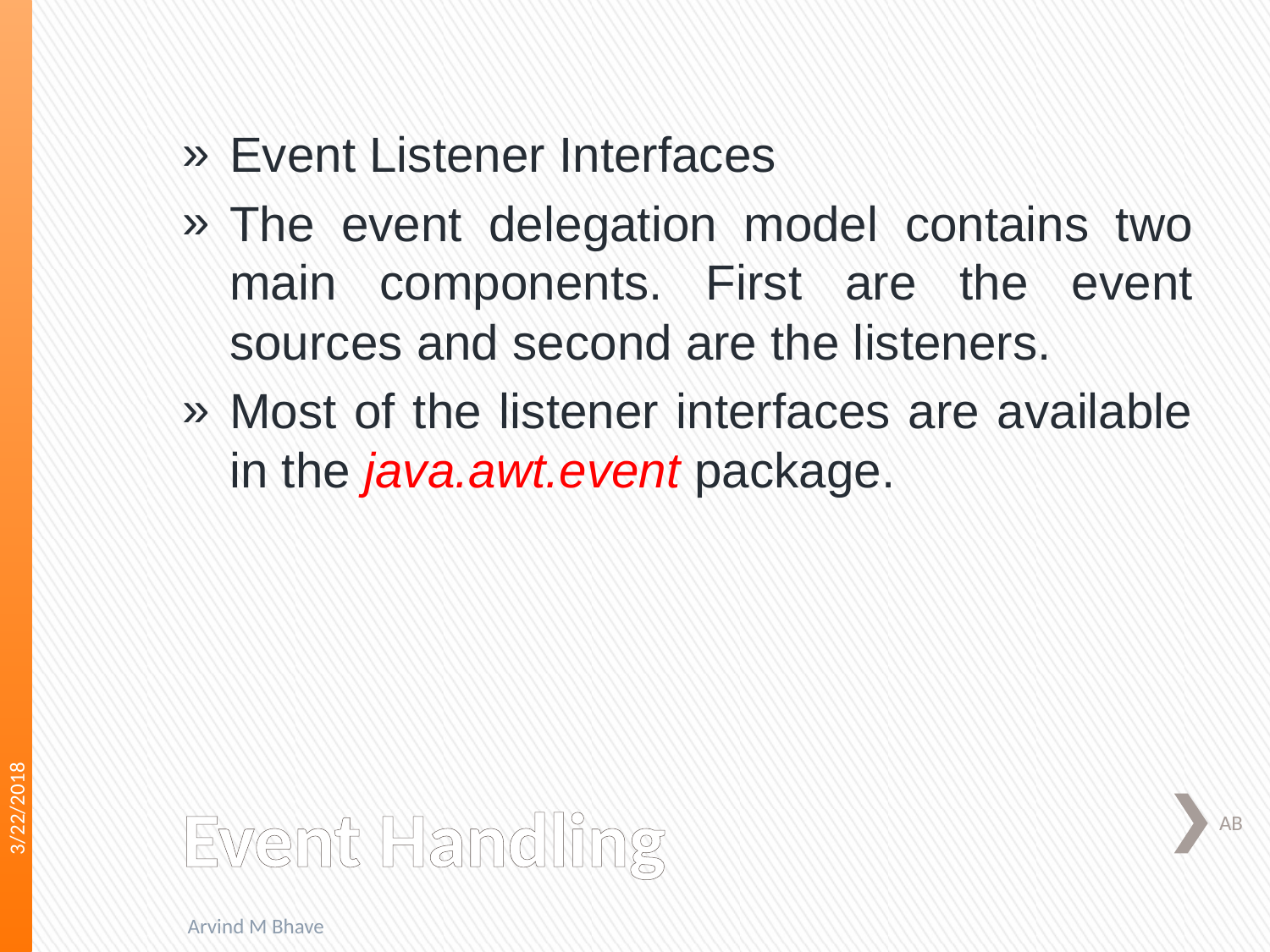

Event Listener Interfaces
The event delegation model contains two main components. First are the event sources and second are the listeners.
Most of the listener interfaces are available in the java.awt.event package.
3/22/2018
# Event Handling
AB
Arvind M Bhave